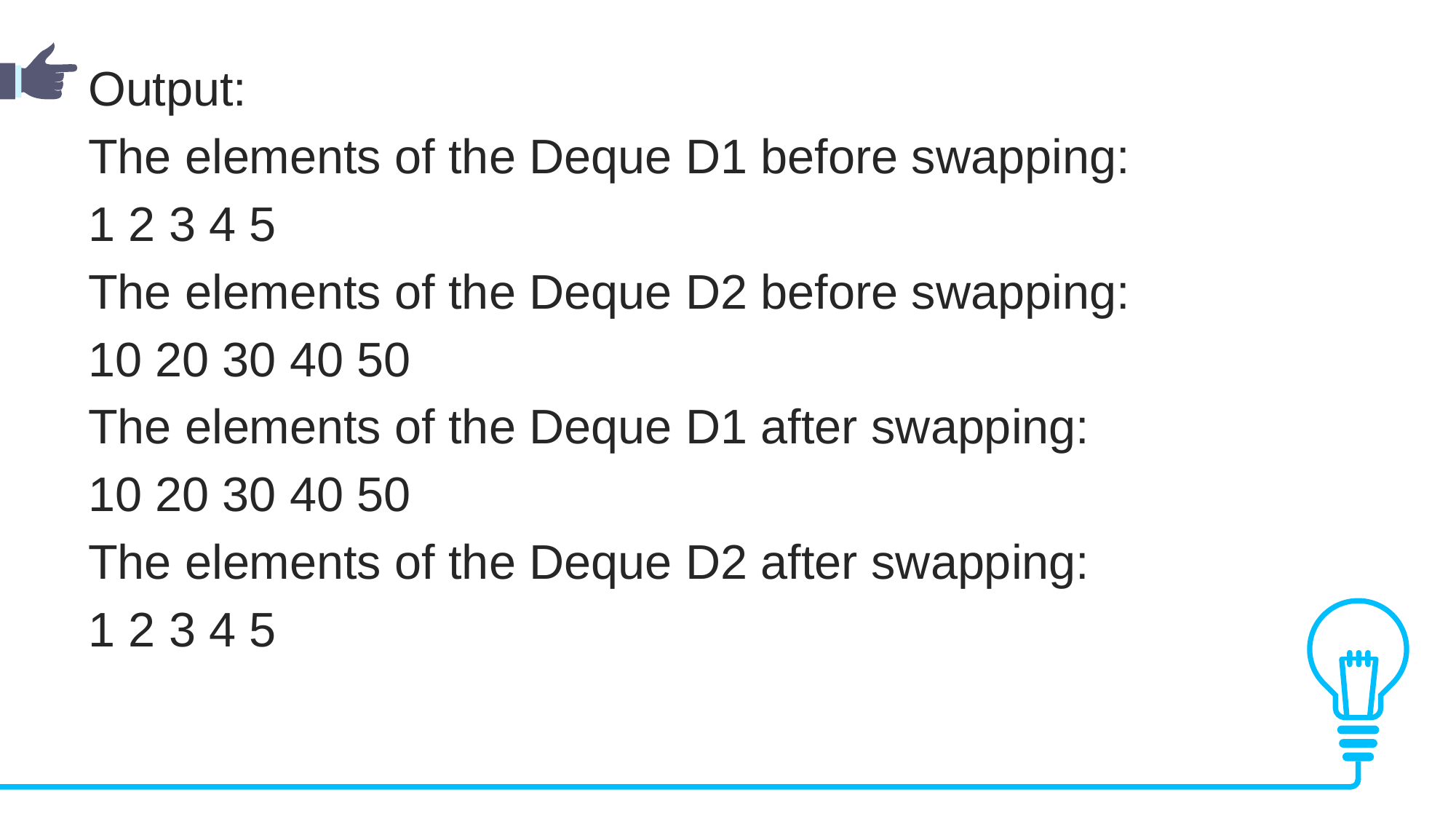

Output:
The elements of the Deque D1 before swapping:
1 2 3 4 5
The elements of the Deque D2 before swapping:
10 20 30 40 50
The elements of the Deque D1 after swapping:
10 20 30 40 50
The elements of the Deque D2 after swapping:
1 2 3 4 5